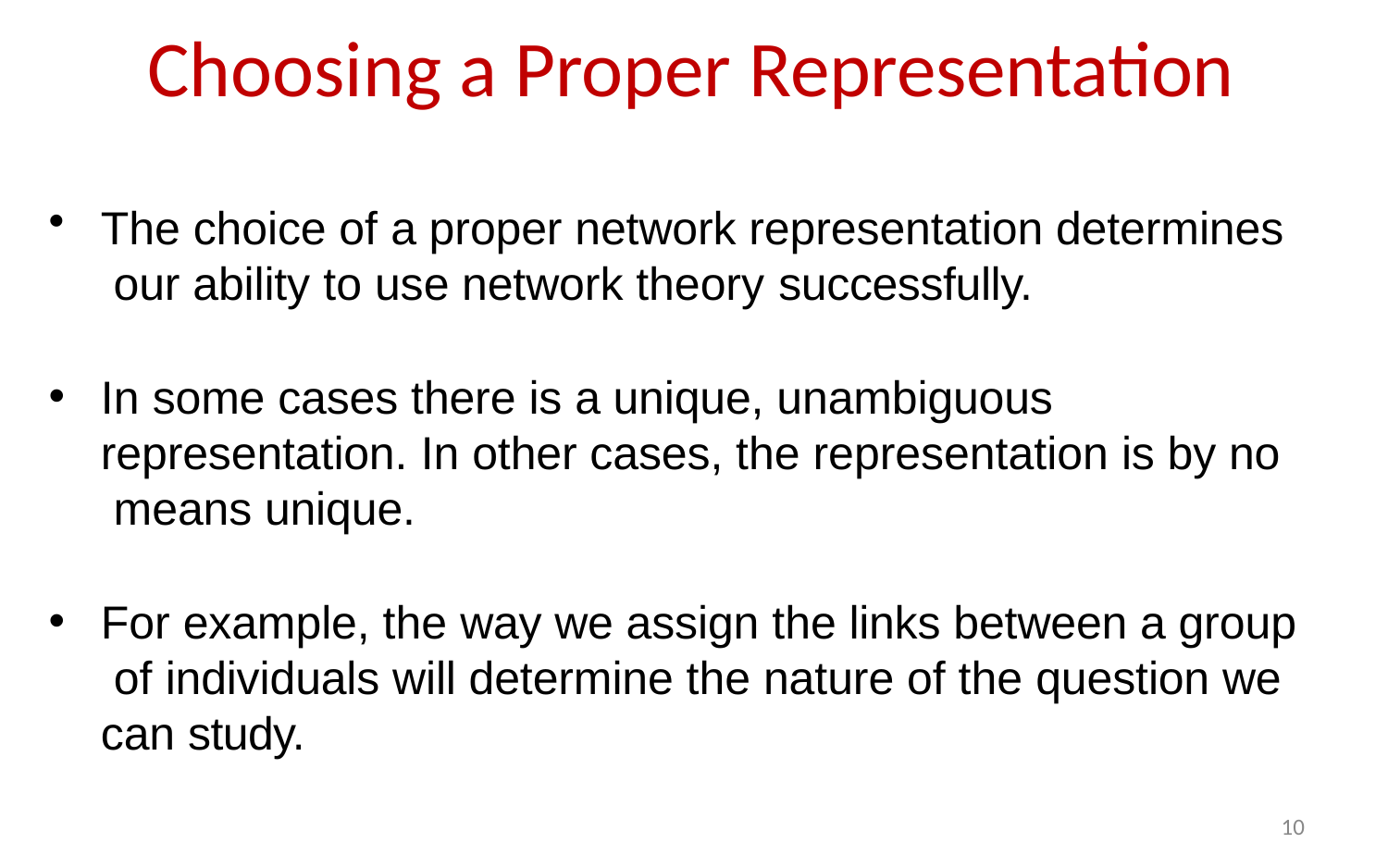

# Choosing a Proper Representation
The choice of a proper network representation determines  our ability to use network theory successfully.

In some cases there is a unique, unambiguous  representation. In other cases, the representation is by no  means unique.

For example, the way we assign the links between a group  of individuals will determine the nature of the question we  can study.
10